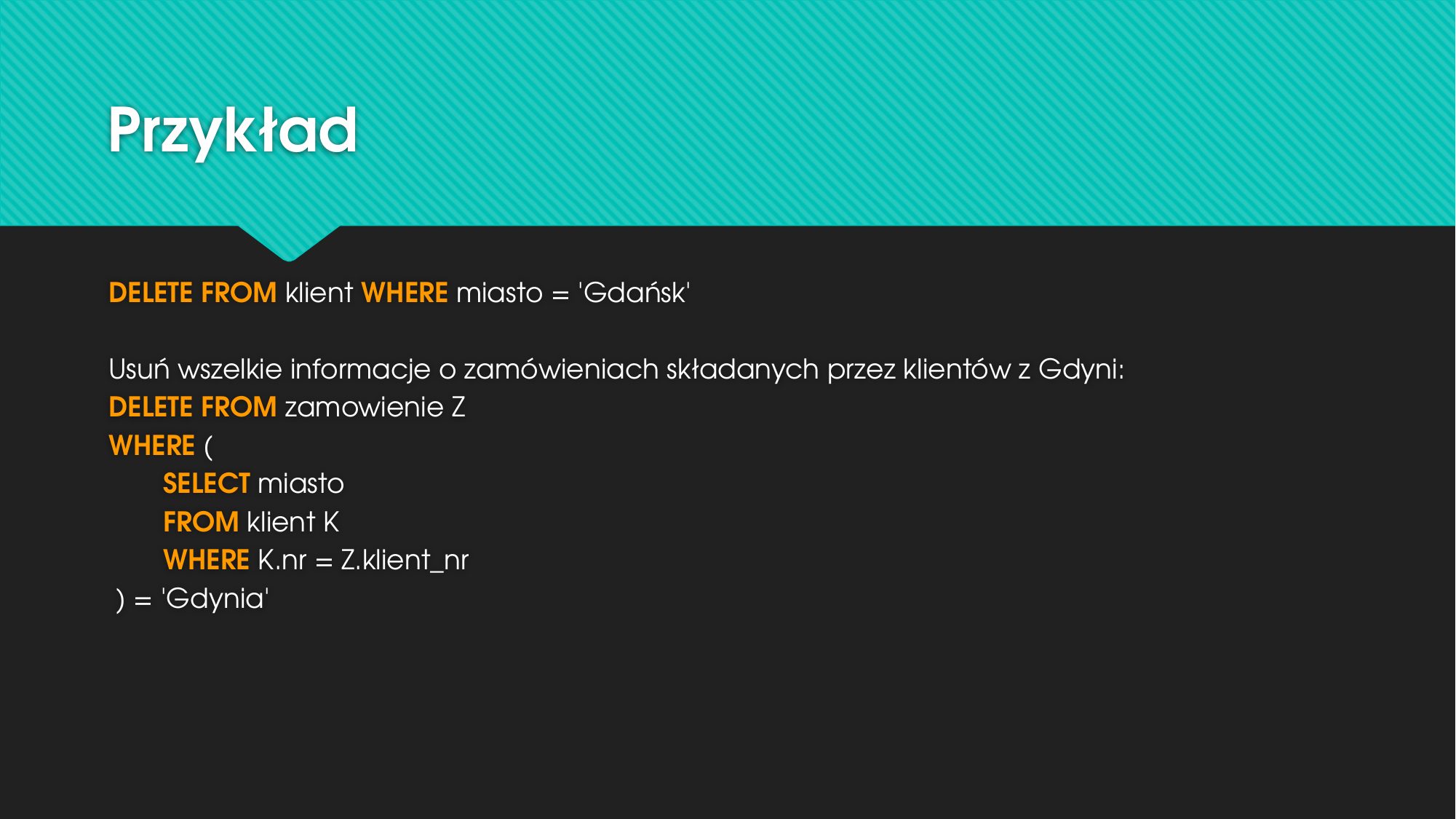

# Przykład
DELETE FROM klient WHERE miasto = 'Gdańsk'

Usuń wszelkie informacje o zamówieniach składanych przez klientów z Gdyni:
DELETE FROM zamowienie Z
WHERE (
SELECT miasto
FROM klient K
WHERE K.nr = Z.klient_nr
 ) = 'Gdynia'